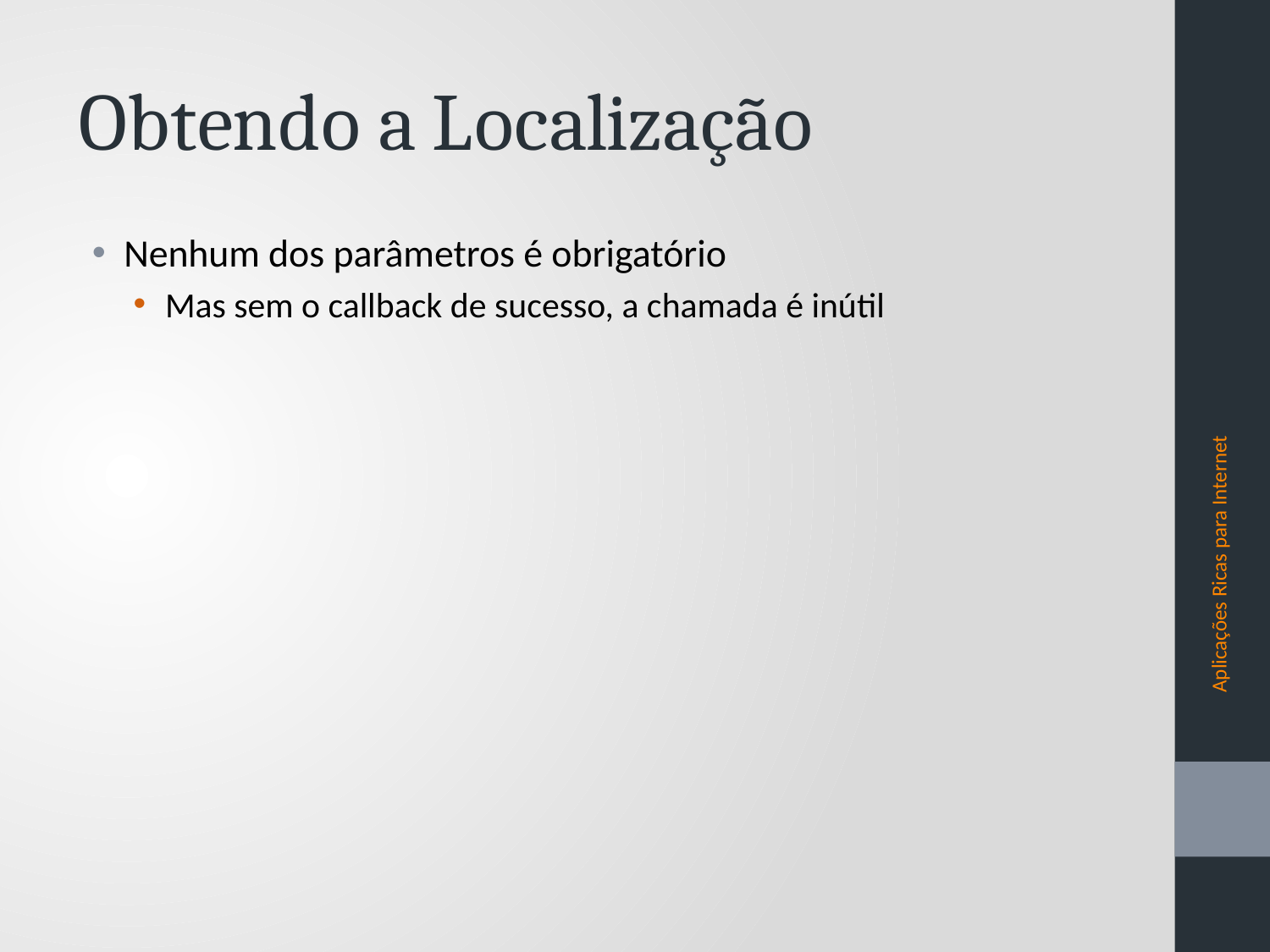

# Obtendo a Localização
Nenhum dos parâmetros é obrigatório
Mas sem o callback de sucesso, a chamada é inútil
Aplicações Ricas para Internet